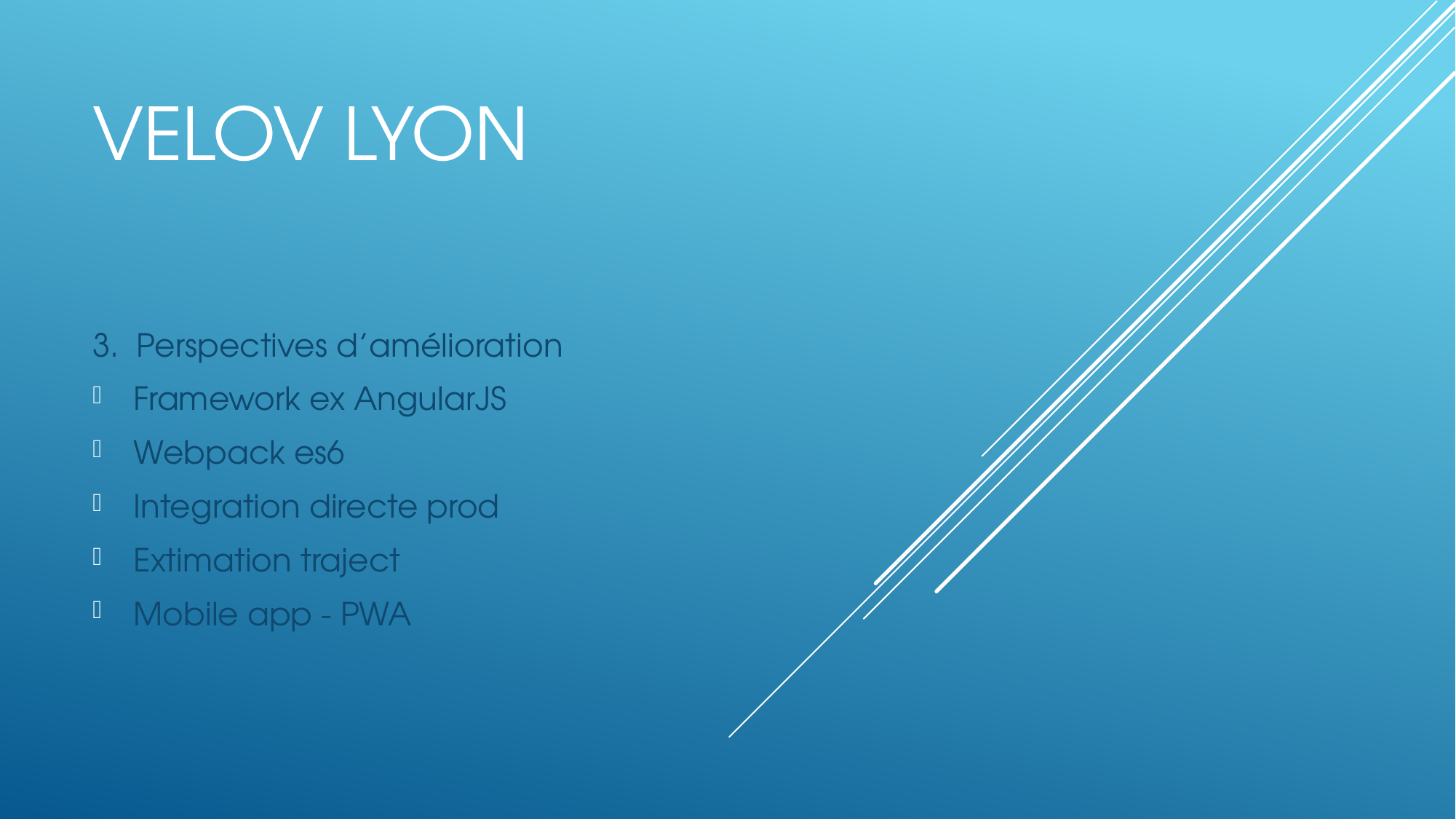

# VELOv lyon
3.  Perspectives d’amélioration
Framework ex AngularJS
Webpack es6
Integration directe prod
Extimation traject
Mobile app - PWA